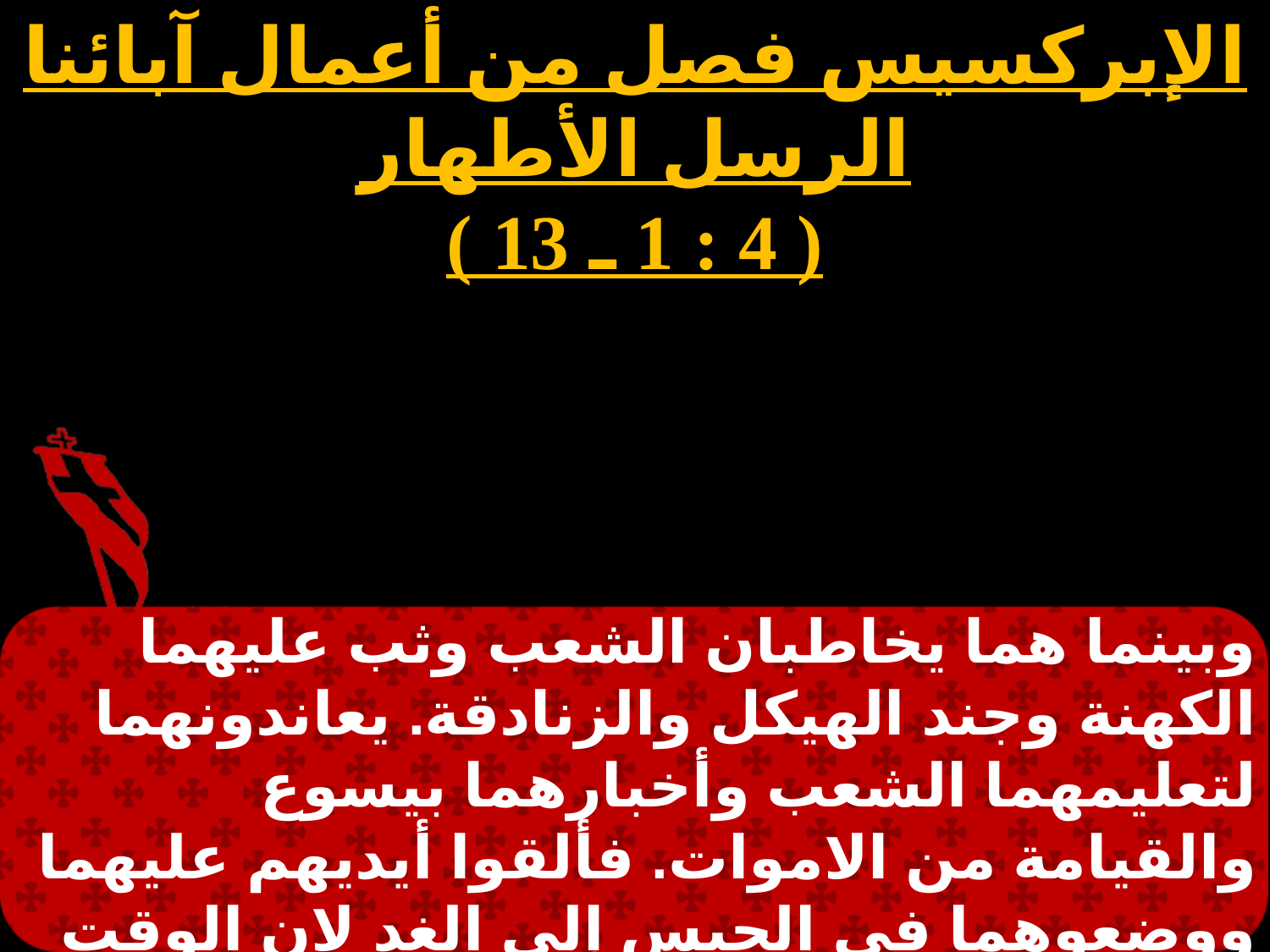

الإبركسيس فصل من أعمال آبائنا الرسل الأطهار
( 4 : 1 ـ 13 )
وبينما هما يخاطبان الشعب وثب عليهما الكهنة وجند الهيكل والزنادقة. يعاندونهما لتعليمهما الشعب وأخبارهما بيسوع والقيامة من الاموات. فألقوا أيديهم عليهما ووضعوهما في الحبس إلى الغد لان الوقت كان مساء. وكثيرون من الذين سمعوا الكلمة آمنوا وصار عدد الرجال مقدار